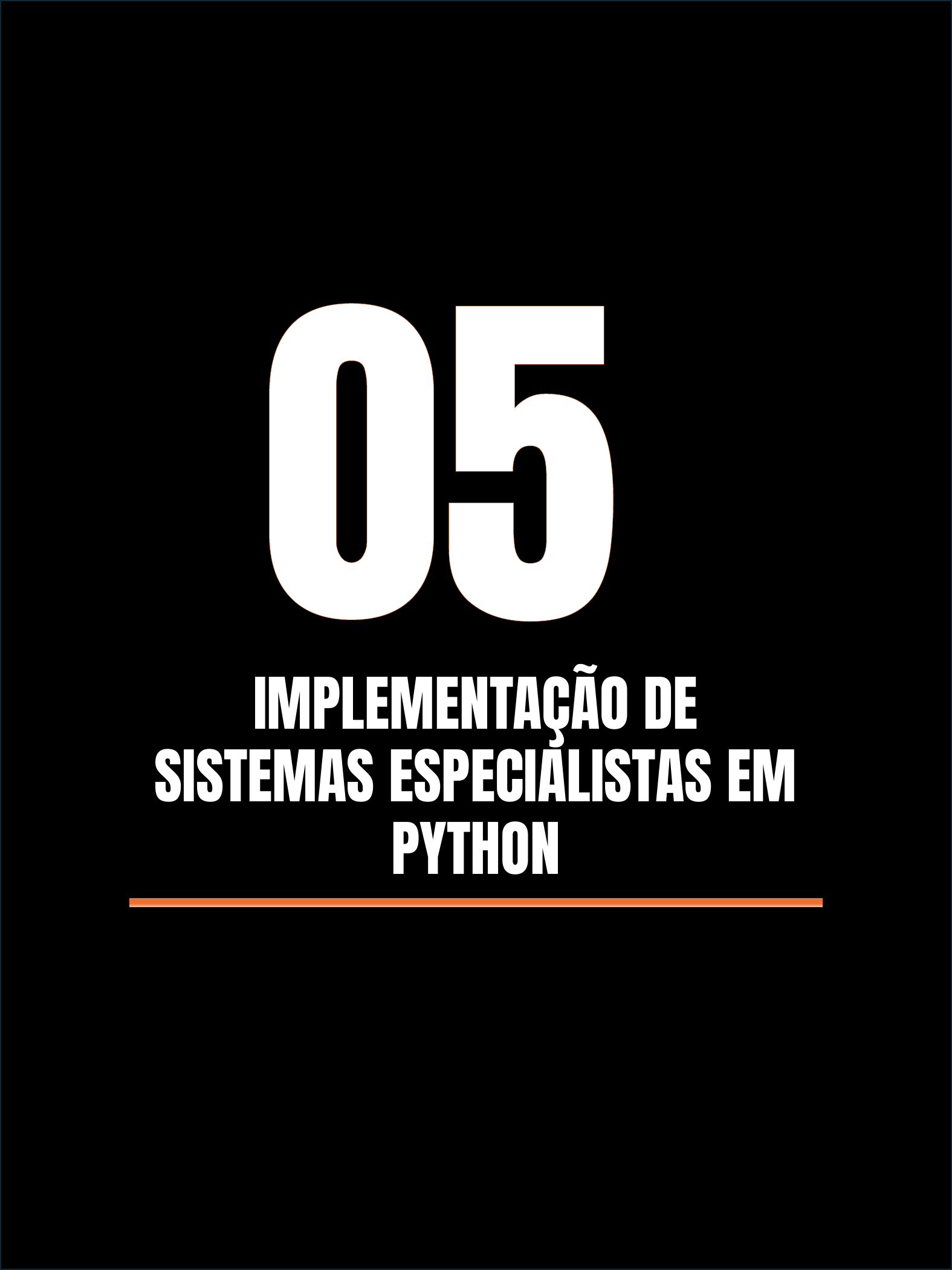

05
IMPLEMENTAÇÃO DE SISTEMAS ESPECIALISTAS EM PYTHON

Sistemas Especialistas Antonio Guimarães
10